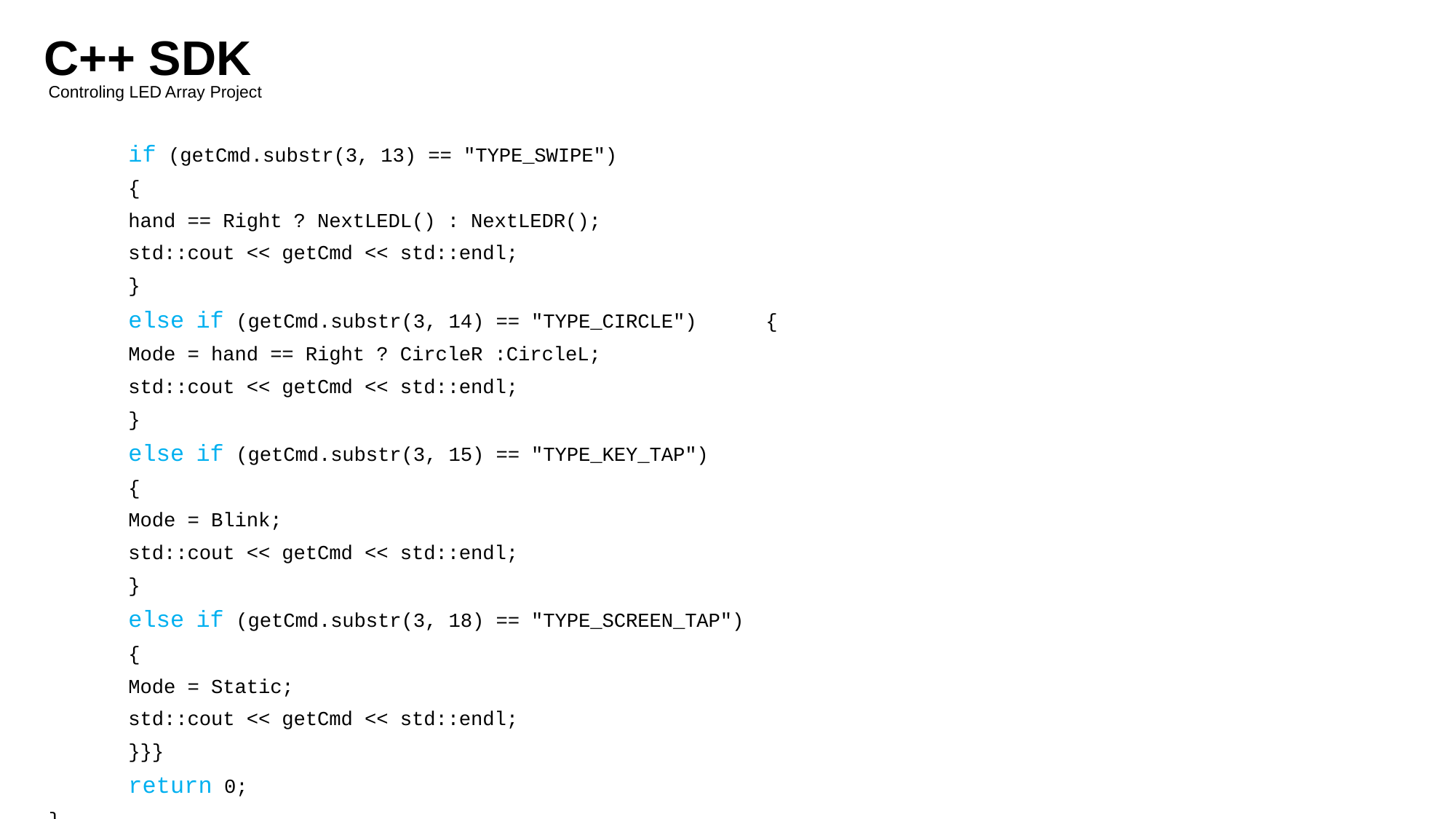

C++ SDK
Controling LED Array Project
			if (getCmd.substr(3, 13) == "TYPE_SWIPE")
			{
				hand == Right ? NextLEDL() : NextLEDR();
				std::cout << getCmd << std::endl;
			}
			else if (getCmd.substr(3, 14) == "TYPE_CIRCLE")							{
				Mode = hand == Right ? CircleR :CircleL;
				std::cout << getCmd << std::endl;
			}
			else if (getCmd.substr(3, 15) == "TYPE_KEY_TAP")
			{
				Mode = Blink;
				std::cout << getCmd << std::endl;
			}
			else if (getCmd.substr(3, 18) == "TYPE_SCREEN_TAP")
			{
				Mode = Static;
				std::cout << getCmd << std::endl;
			}}}
	return 0;
}